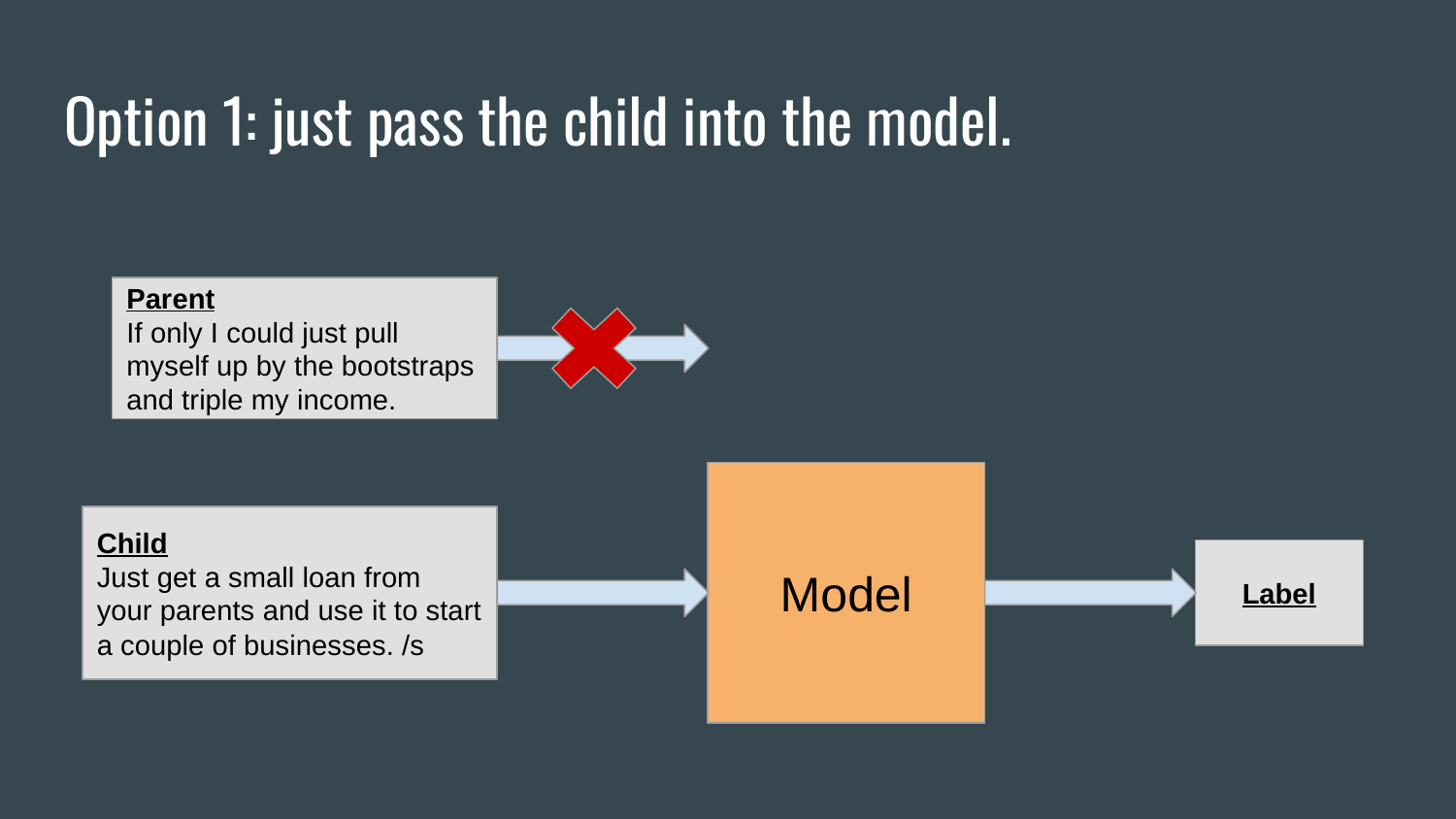

# Option 1: just pass the child into the model.
Parent
If only I could just pull myself up by the bootstraps and triple my income.

Model
Child
Just get a small loan from your parents and use it to start a couple of businesses. /s
Label